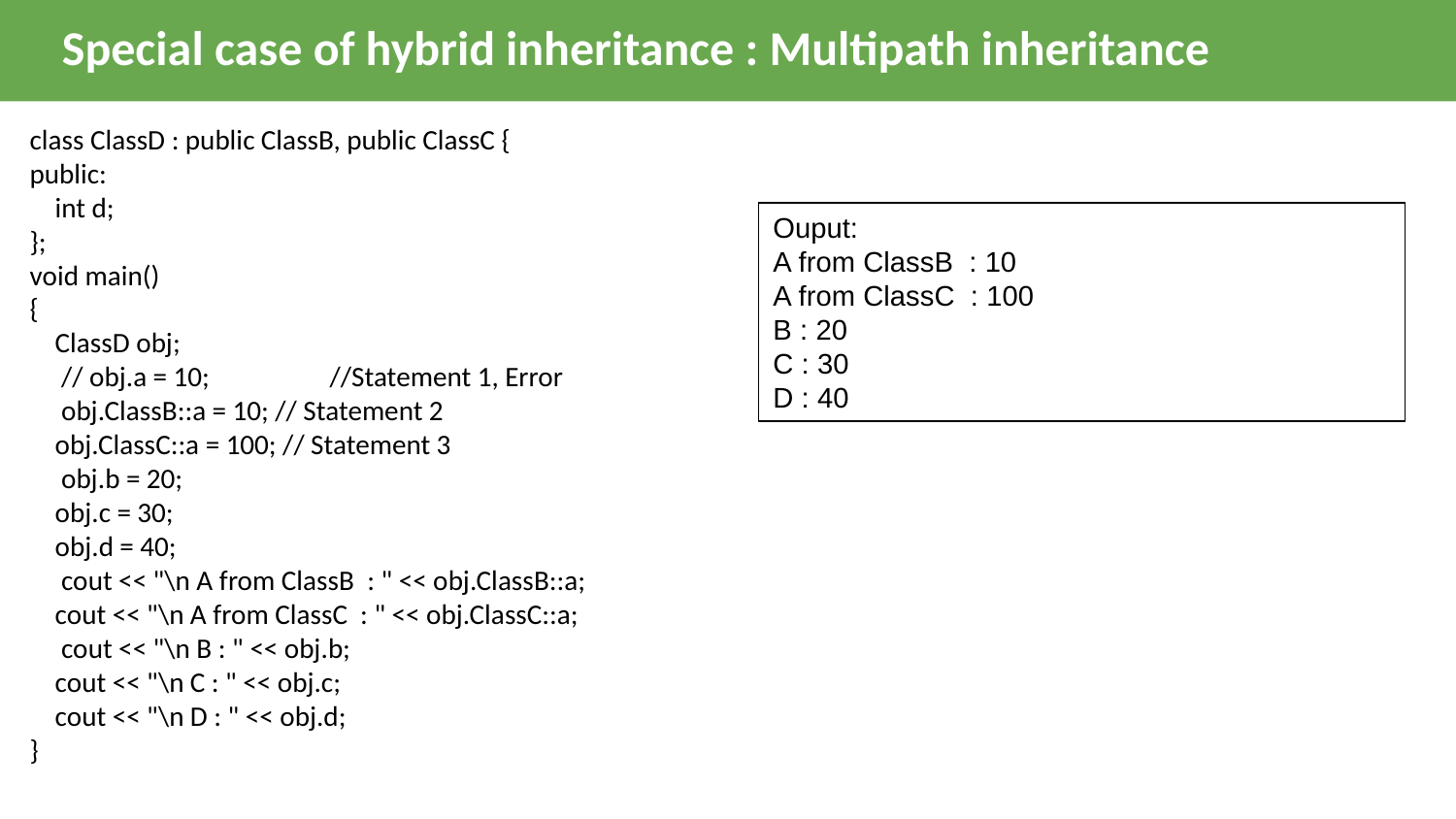

Special case of hybrid inheritance : Multipath inheritance
class ClassD : public ClassB, public ClassC {
public:
    int d;
};
void main()
{
    ClassD obj;
     // obj.a = 10;                   //Statement 1, Error
     obj.ClassB::a = 10; // Statement 2
    obj.ClassC::a = 100; // Statement 3
     obj.b = 20;
    obj.c = 30;
    obj.d = 40;
     cout << "\n A from ClassB  : " << obj.ClassB::a;
    cout << "\n A from ClassC  : " << obj.ClassC::a;
     cout << "\n B : " << obj.b;
    cout << "\n C : " << obj.c;
    cout << "\n D : " << obj.d;
}
Ouput:
A from ClassB  : 10
A from ClassC  : 100
B : 20
C : 30
D : 40